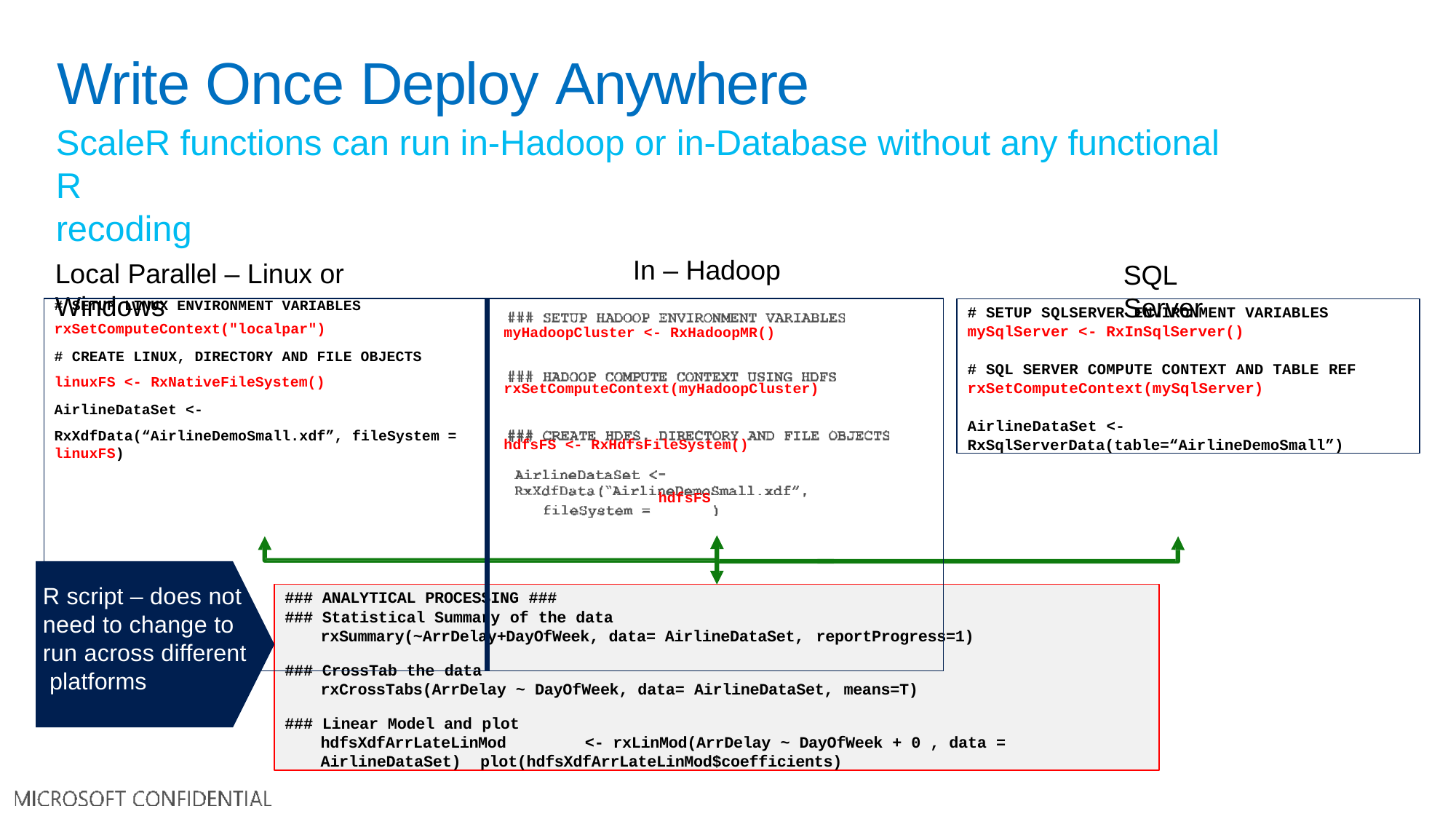

# Write Once Deploy Anywhere
ScaleR functions can run in-Hadoop or in-Database without any functional R
recoding
In – Hadoop
Local Parallel – Linux or Windows
SQL Server
| # SETUP LINUX ENVIRONMENT VARIABLES | myHadoopCluster <- RxHadoopMR() rxSetComputeContext(myHadoopCluster) hdfsFS <- RxHdfsFileSystem() hdfsFS |
| --- | --- |
| rxSetComputeContext("localpar") |  |
| # CREATE LINUX, DIRECTORY AND FILE OBJECTS |  |
| linuxFS <- RxNativeFileSystem() |  |
| AirlineDataSet <- |  |
| RxXdfData(“AirlineDemoSmall.xdf”, fileSystem = |  |
| linuxFS) |  |
# SETUP SQLSERVER ENVIRONMENT VARIABLES
mySqlServer <- RxInSqlServer()

# SQL SERVER COMPUTE CONTEXT AND TABLE REF
rxSetComputeContext(mySqlServer)

AirlineDataSet <-  RxSqlServerData(table=“AirlineDemoSmall”)

R script – does not
need to change to  run across different  platforms
### ANALYTICAL PROCESSING ###
### Statistical Summary of the data
rxSummary(~ArrDelay+DayOfWeek, data= AirlineDataSet, reportProgress=1)

### CrossTab the data
rxCrossTabs(ArrDelay ~ DayOfWeek, data= AirlineDataSet, means=T)

### Linear Model and plot
hdfsXdfArrLateLinMod	<- rxLinMod(ArrDelay ~ DayOfWeek + 0 , data = AirlineDataSet)  plot(hdfsXdfArrLateLinMod$coefficients)